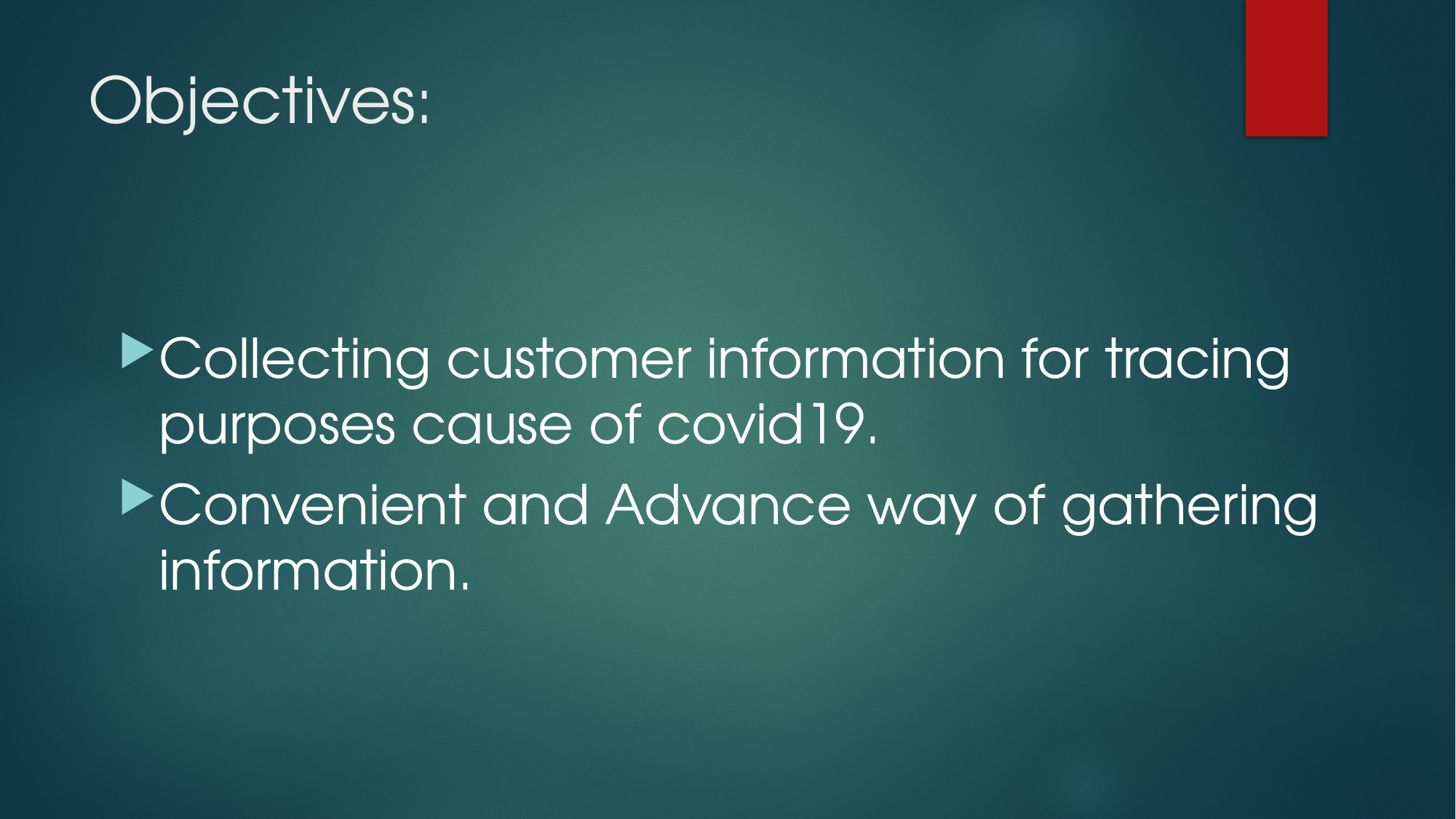

# Objectives:
Collecting customer information for tracing purposes cause of covid19.
Convenient and Advance way of gathering information.